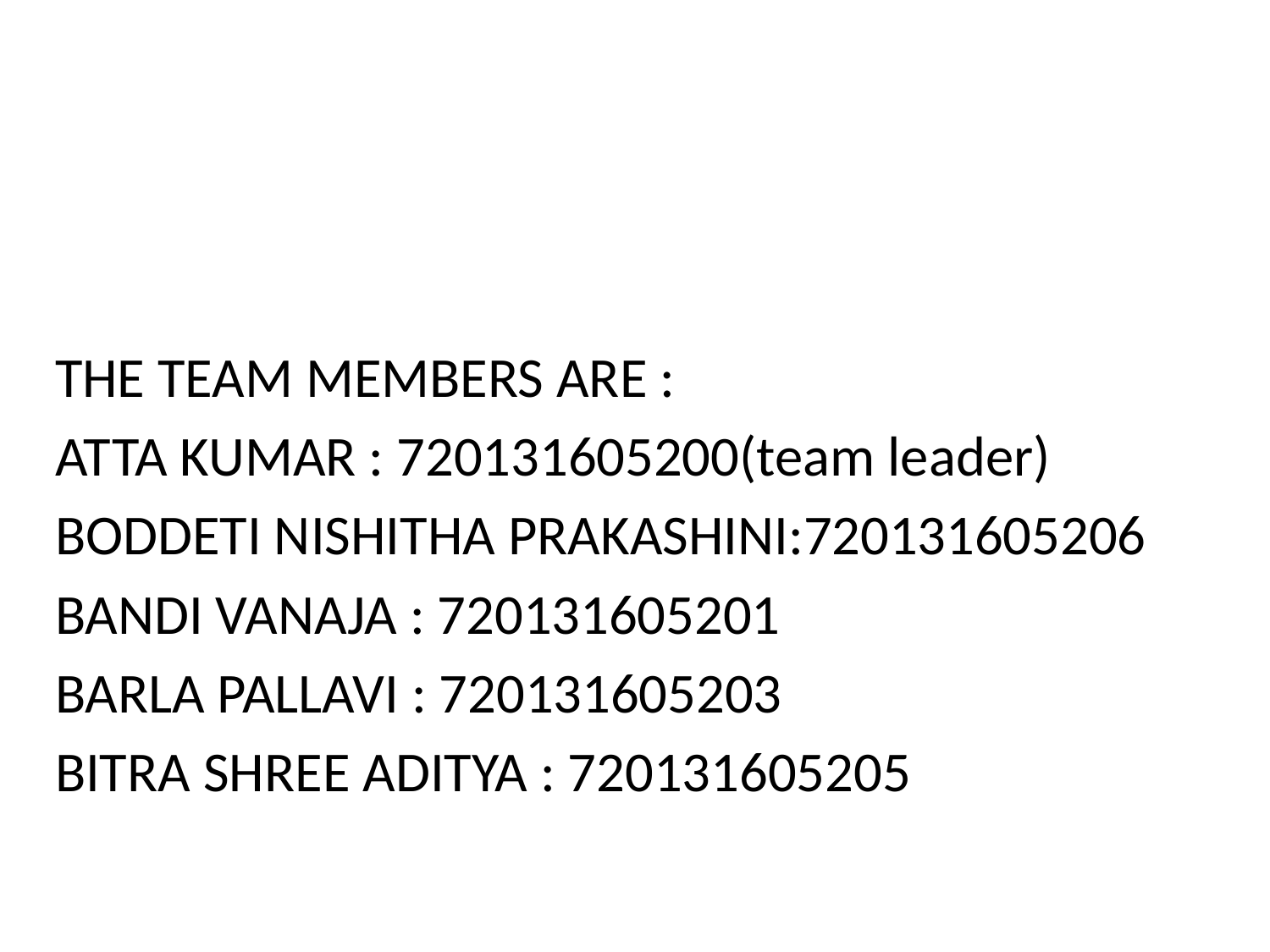

#
THE TEAM MEMBERS ARE :
ATTA KUMAR : 720131605200(team leader)
BODDETI NISHITHA PRAKASHINI:720131605206
BANDI VANAJA : 720131605201
BARLA PALLAVI : 720131605203
BITRA SHREE ADITYA : 720131605205